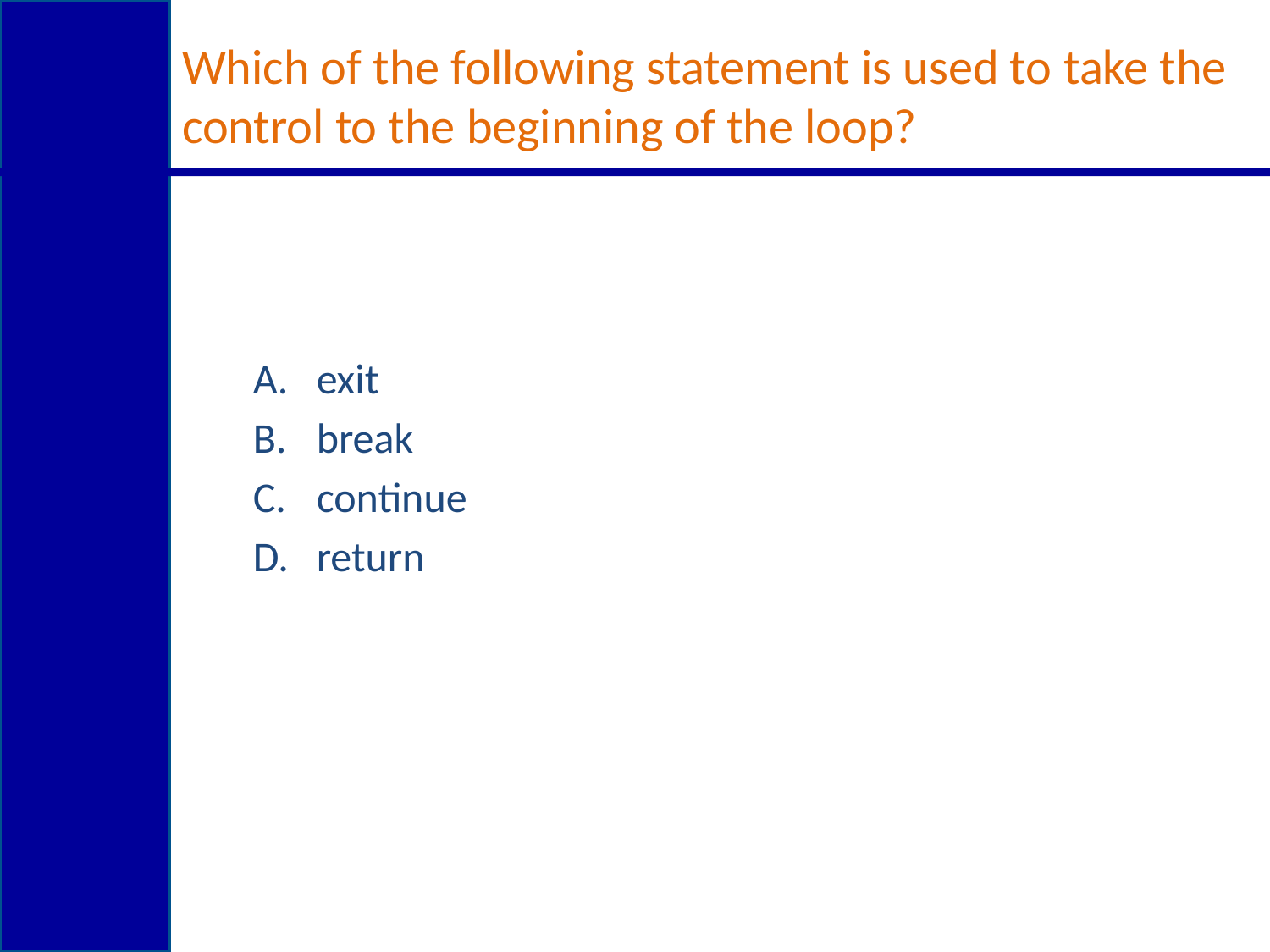

# Which of the following statement is used to take the control to the beginning of the loop?

exit
break
continue
return